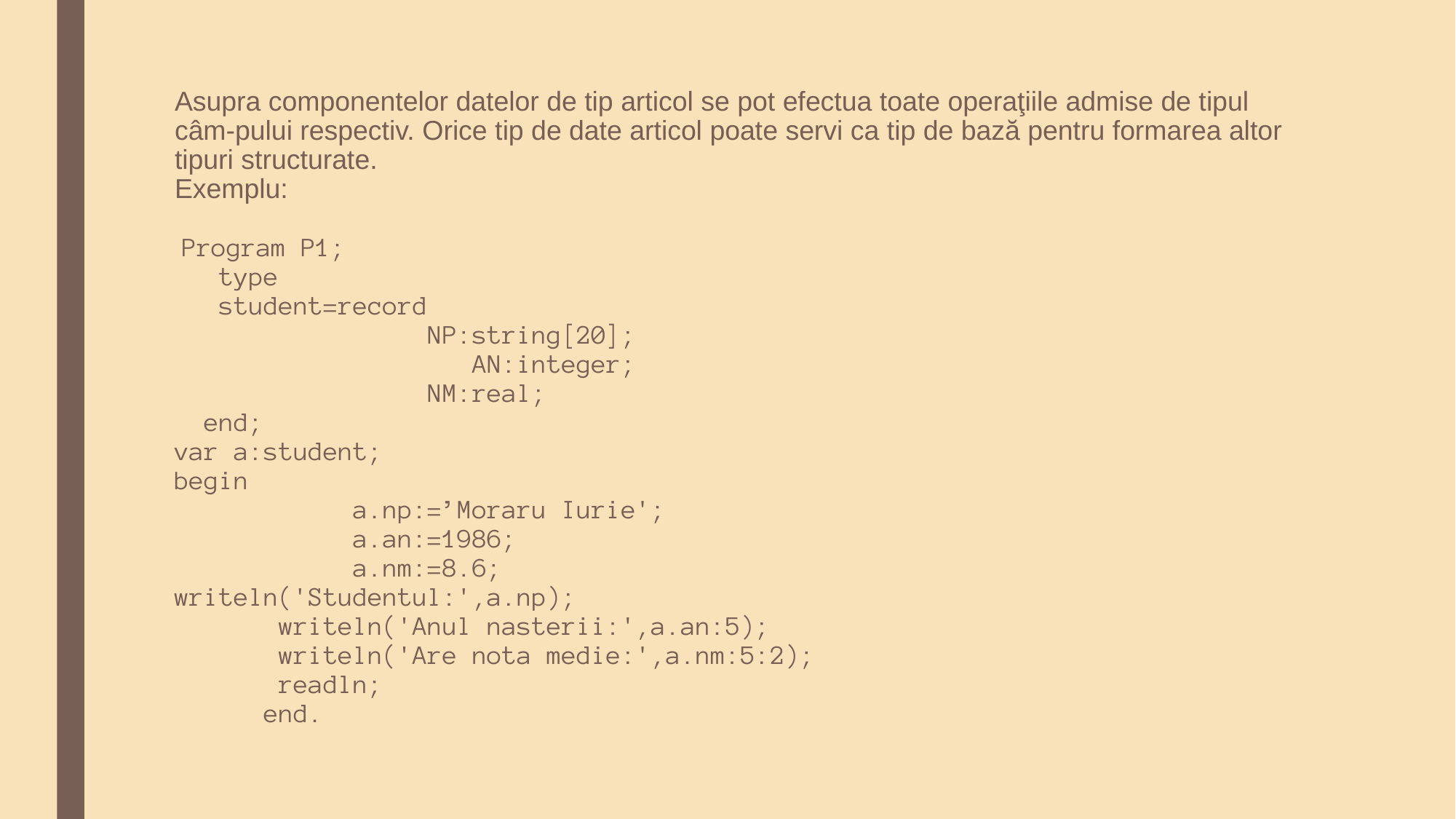

# Asupra componentelor datelor de tip articol se pot efectua toate operaţiile admise de tipul câm-pului respectiv. Orice tip de date articol poate servi ca tip de bază pentru formarea altor tipuri structurate. Exemplu: Program P1; type student=record NP:string[20]; AN:integer; NM:real; end; var a:student; begin a.np:=’Moraru Iurie'; a.an:=1986; a.nm:=8.6; writeln('Studentul:',a.np); writeln('Anul nasterii:',a.an:5); writeln('Are nota medie:',a.nm:5:2); readln; end.